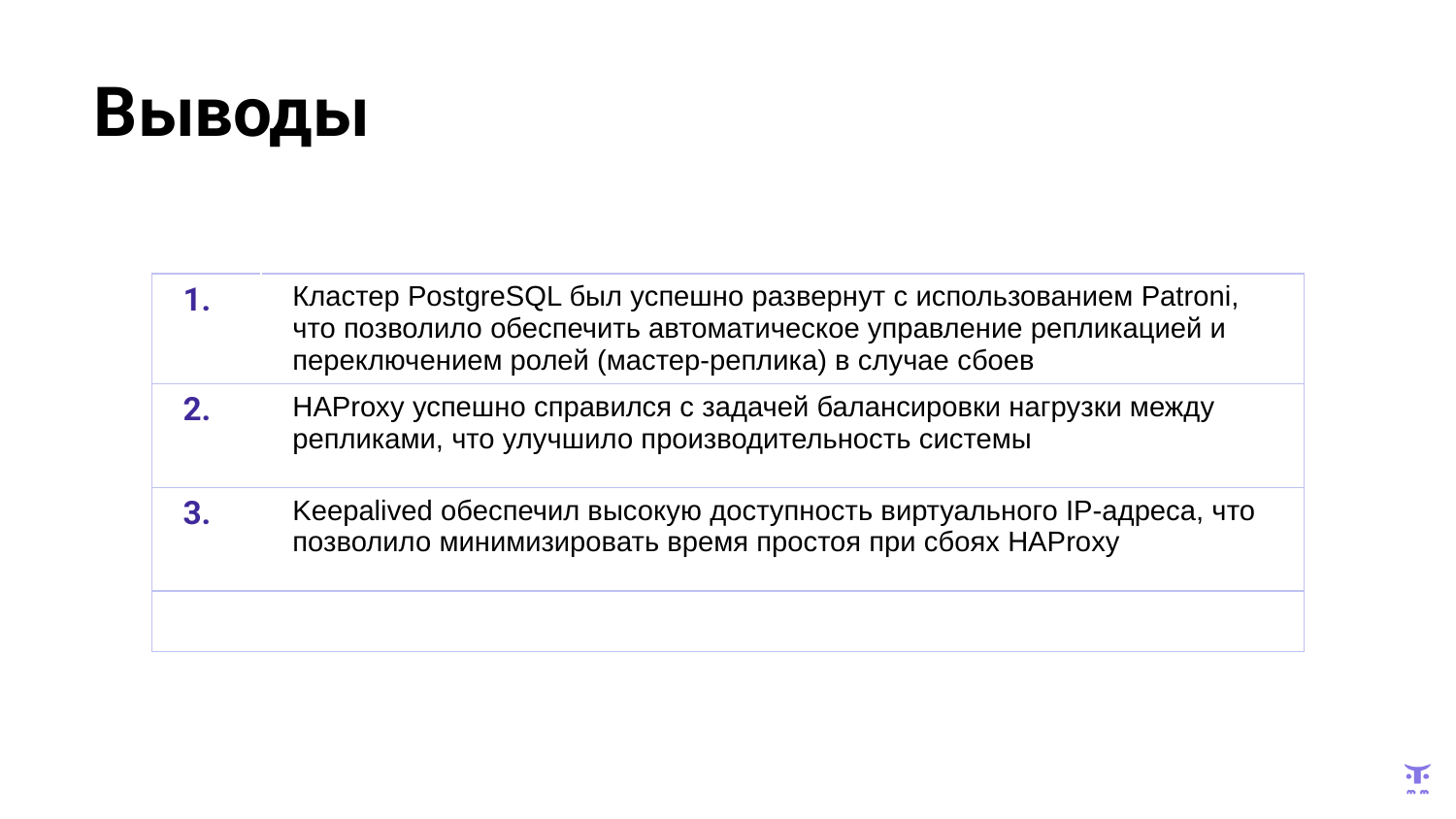

# Выводы

| 1. | Кластер PostgreSQL был успешно развернут с использованием Patroni, что позволило обеспечить автоматическое управление репликацией и переключением ролей (мастер-реплика) в случае сбоев |
| --- | --- |
| 2. | HAProxy успешно справился с задачей балансировки нагрузки между репликами, что улучшило производительность системы |
| 3. | Keepalived обеспечил высокую доступность виртуального IP-адреса, что позволило минимизировать время простоя при сбоях HAProxy |
|  |  |